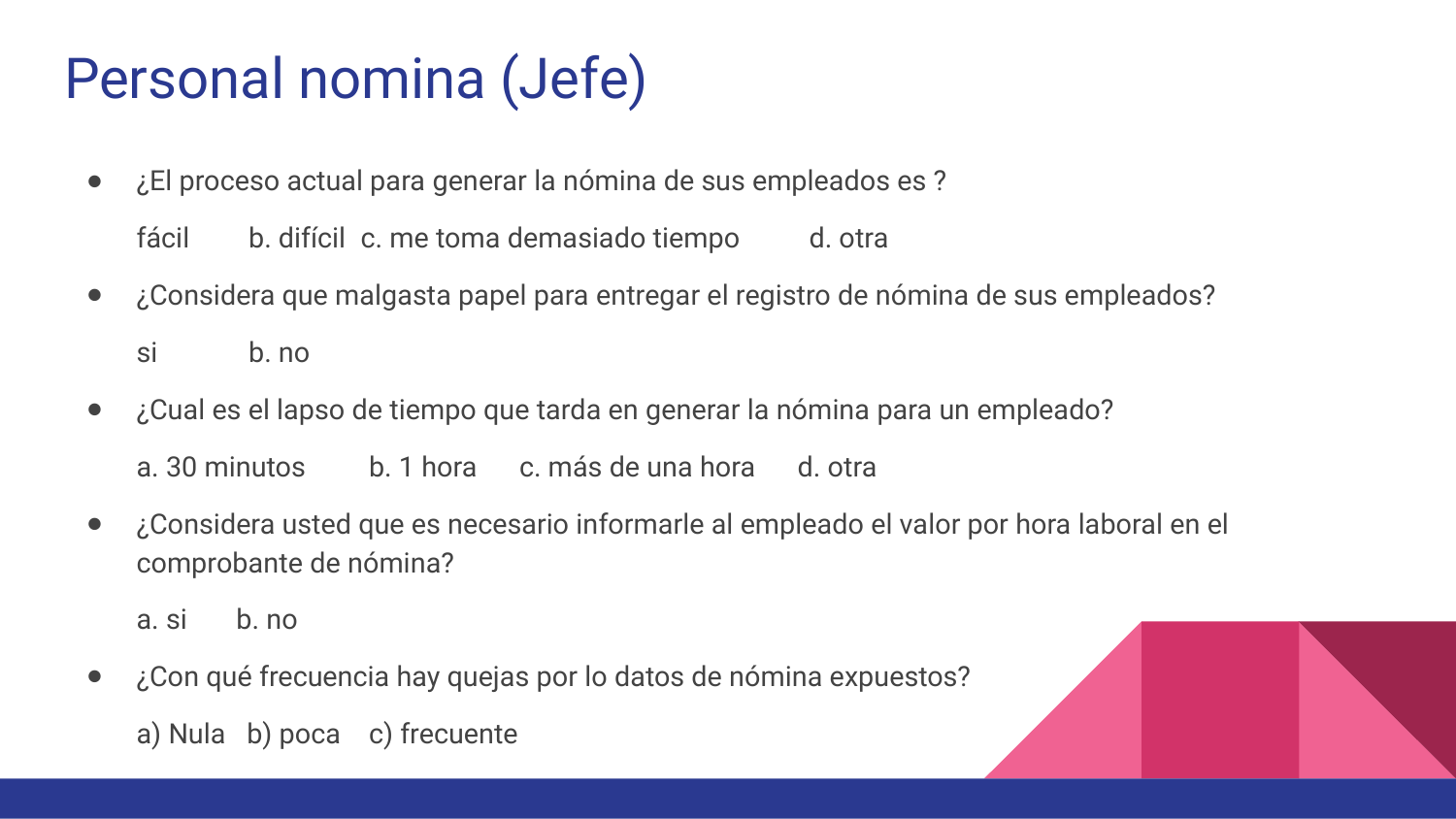

# Personal nomina (Jefe)

¿El proceso actual para generar la nómina de sus empleados es ?
fácil		b. difícil		c. me toma demasiado tiempo		d. otra
¿Considera que malgasta papel para entregar el registro de nómina de sus empleados?
si		b. no
¿Cual es el lapso de tiempo que tarda en generar la nómina para un empleado?
a. 30 minutos         b. 1 hora      c. más de una hora      d. otra
¿Considera usted que es necesario informarle al empleado el valor por hora laboral en el comprobante de nómina?
a. si       b. no
¿Con qué frecuencia hay quejas por lo datos de nómina expuestos?
a) Nula   b) poca    c) frecuente